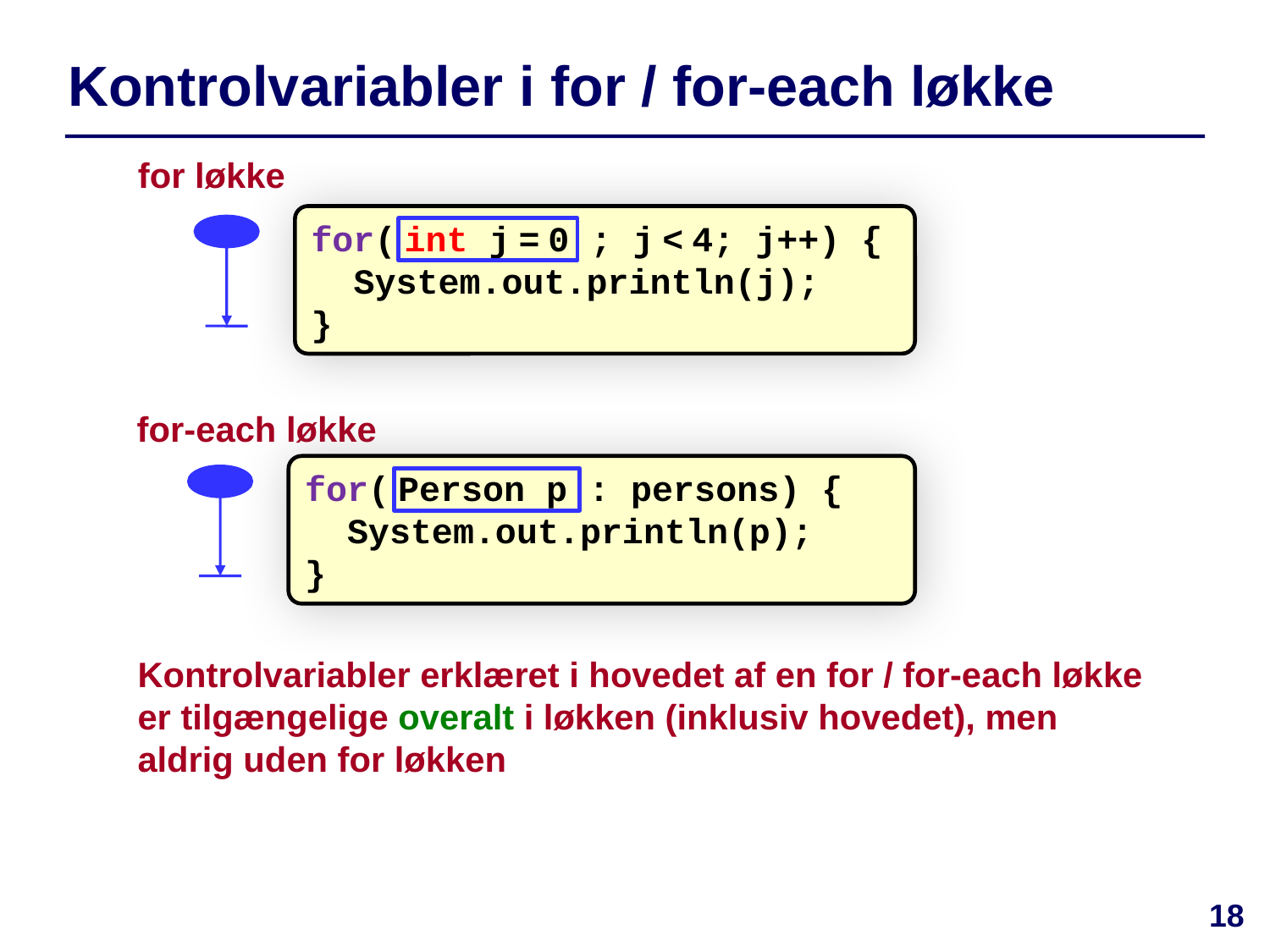

# Kontrolvariabler i for / for-each løkke
for løkke
for( int j = 0 ; j < 4; j++) {
  System.out.println(j);
}

for-each løkke
for( Person p : persons) {
  System.out.println(p);
}

Kontrolvariabler erklæret i hovedet af en for / for-each løkke er tilgængelige overalt i løkken (inklusiv hovedet), men aldrig uden for løkken
18